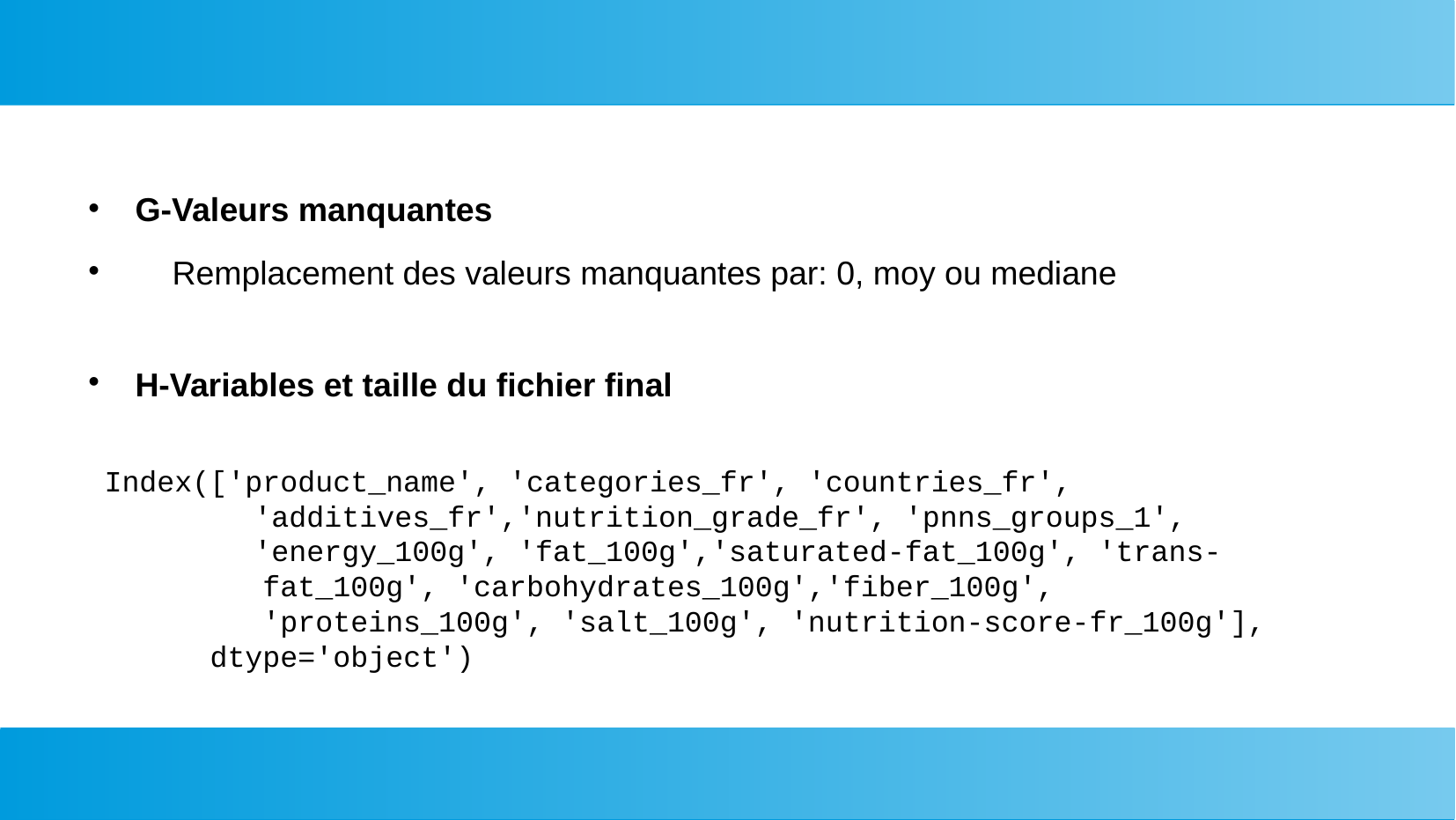

# G-Valeurs manquantes
    Remplacement des valeurs manquantes par: 0, moy ou mediane

H-Variables et taille du fichier final

Index(['product_name', 'categories_fr', 'countries_fr',  		 'additives_fr','nutrition_grade_fr', 'pnns_groups_1',  	 'energy_100g', 'fat_100g','saturated-fat_100g', 'trans-            fat_100g', 'carbohydrates_100g','fiber_100g',                      'proteins_100g', 'salt_100g', 'nutrition-score-fr_100g'],
      dtype='object')